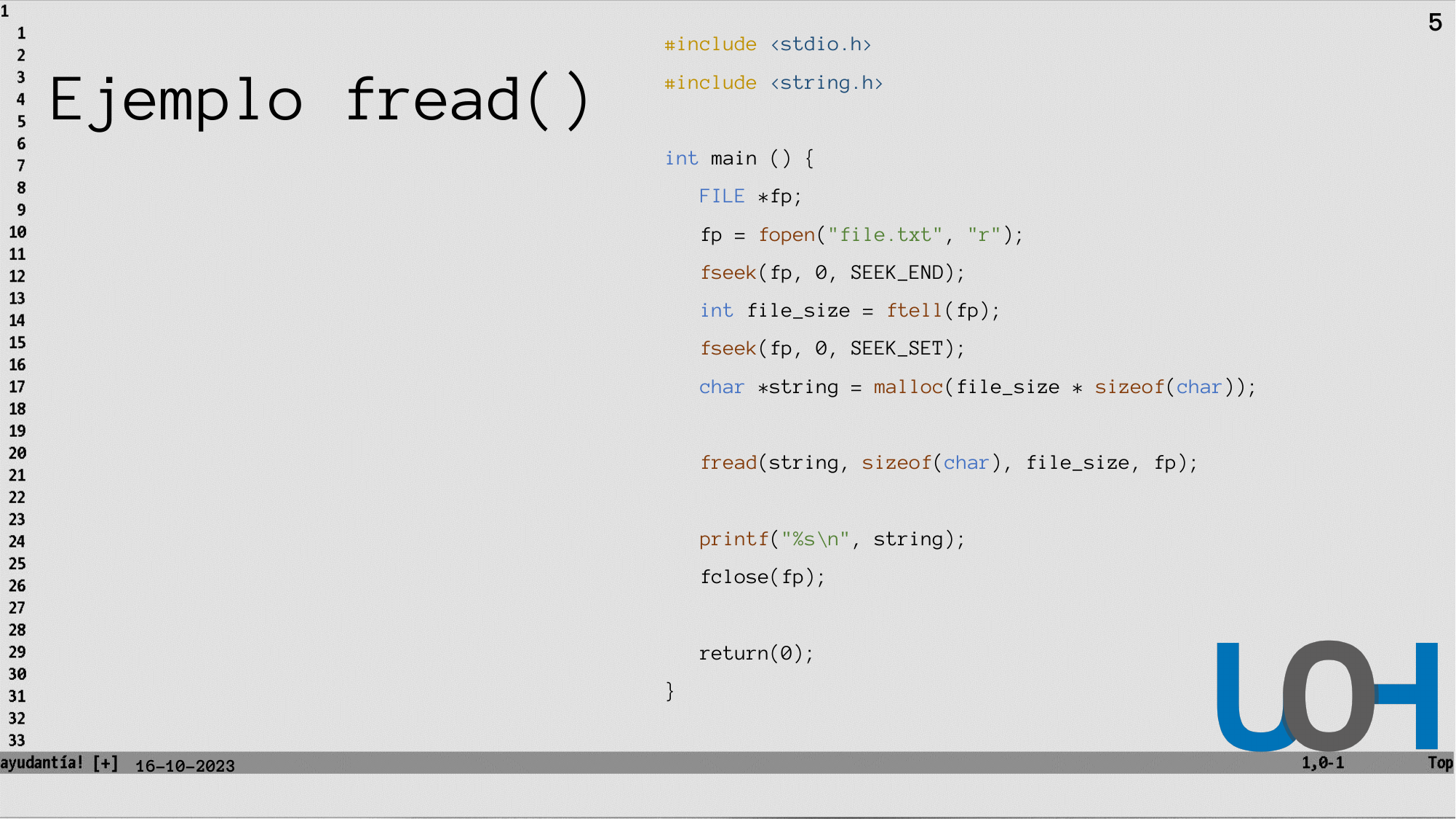

5
# Ejemplo fread()
#include <stdio.h>
#include <string.h>

int main () {
   FILE *fp;
   fp = fopen("file.txt", "r");
   fseek(fp, 0, SEEK_END);
   int file_size = ftell(fp);
   fseek(fp, 0, SEEK_SET);
   char *string = malloc(file_size * sizeof(char));

   fread(string, sizeof(char), file_size, fp);

   printf("%s\n", string);
   fclose(fp);

   return(0);
}
16-10-2023